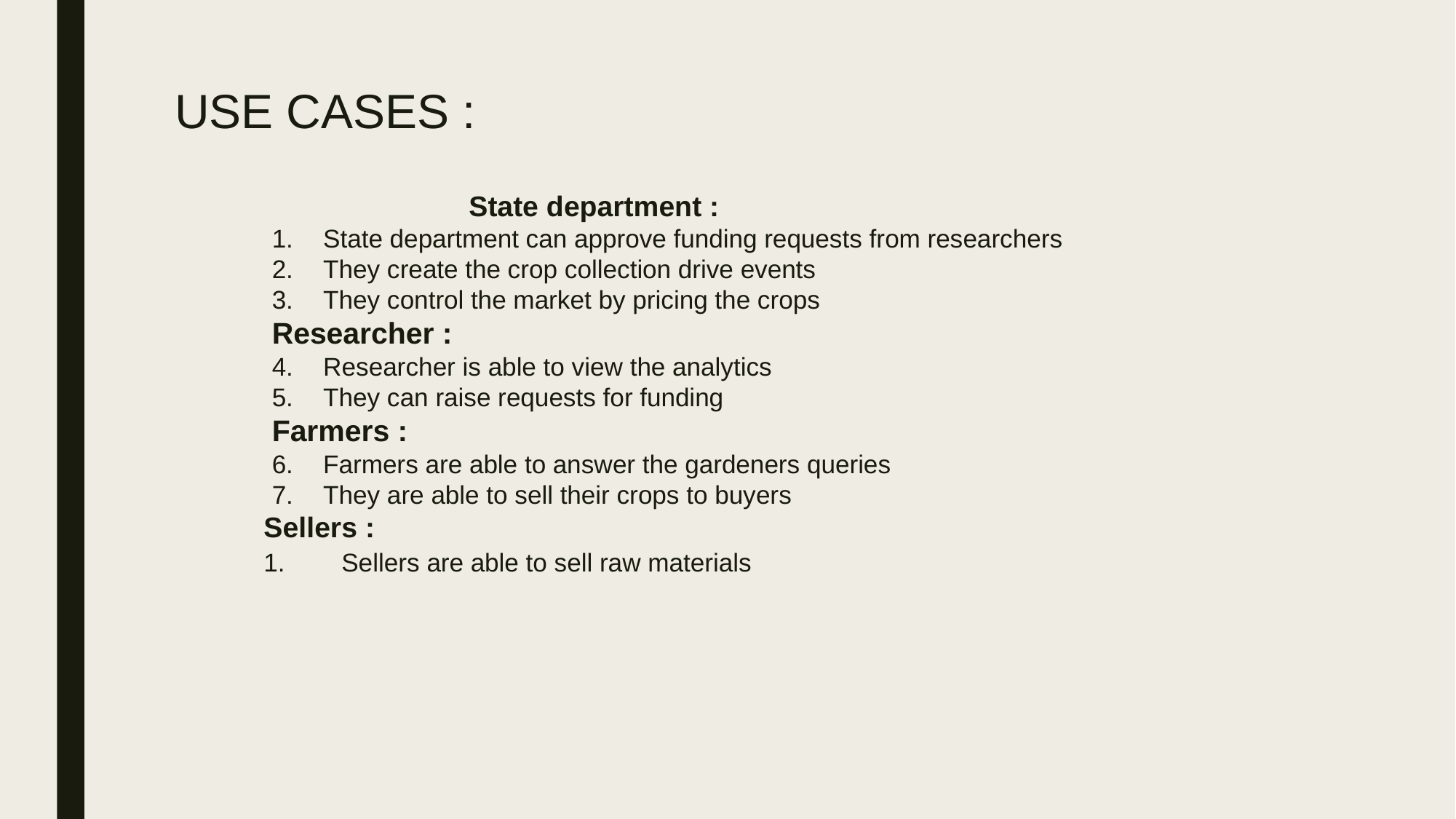

# USE CASES :
									               	State department :
State department can approve funding requests from researchers
They create the crop collection drive events
They control the market by pricing the crops
Researcher :
Researcher is able to view the analytics
They can raise requests for funding
Farmers :
Farmers are able to answer the gardeners queries
They are able to sell their crops to buyers
            	Sellers :
   	1.        Sellers are able to sell raw materials